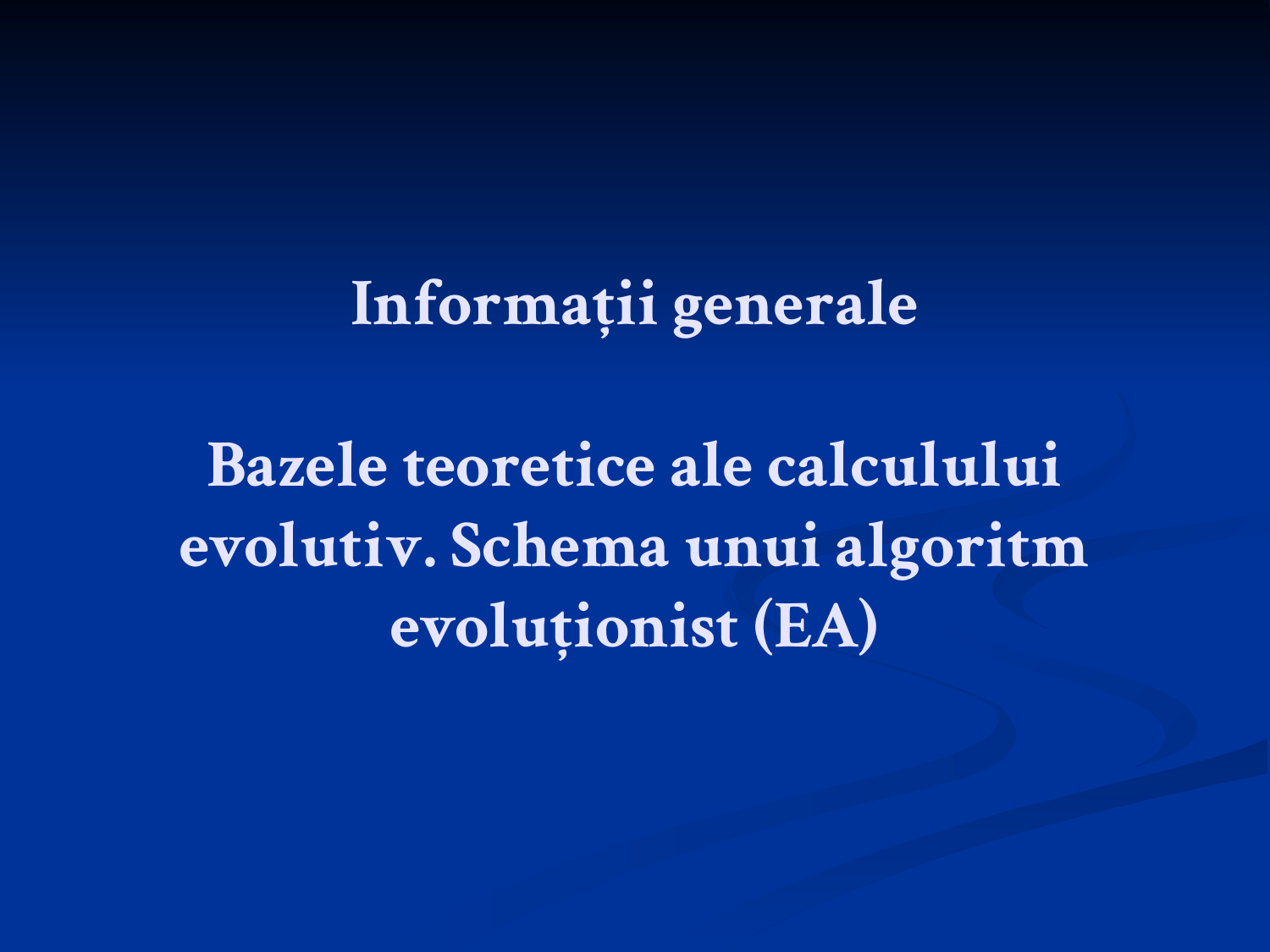

# Informații generale Bazele teoretice ale calculului evolutiv. Schema unui algoritm evoluţionist (EA)